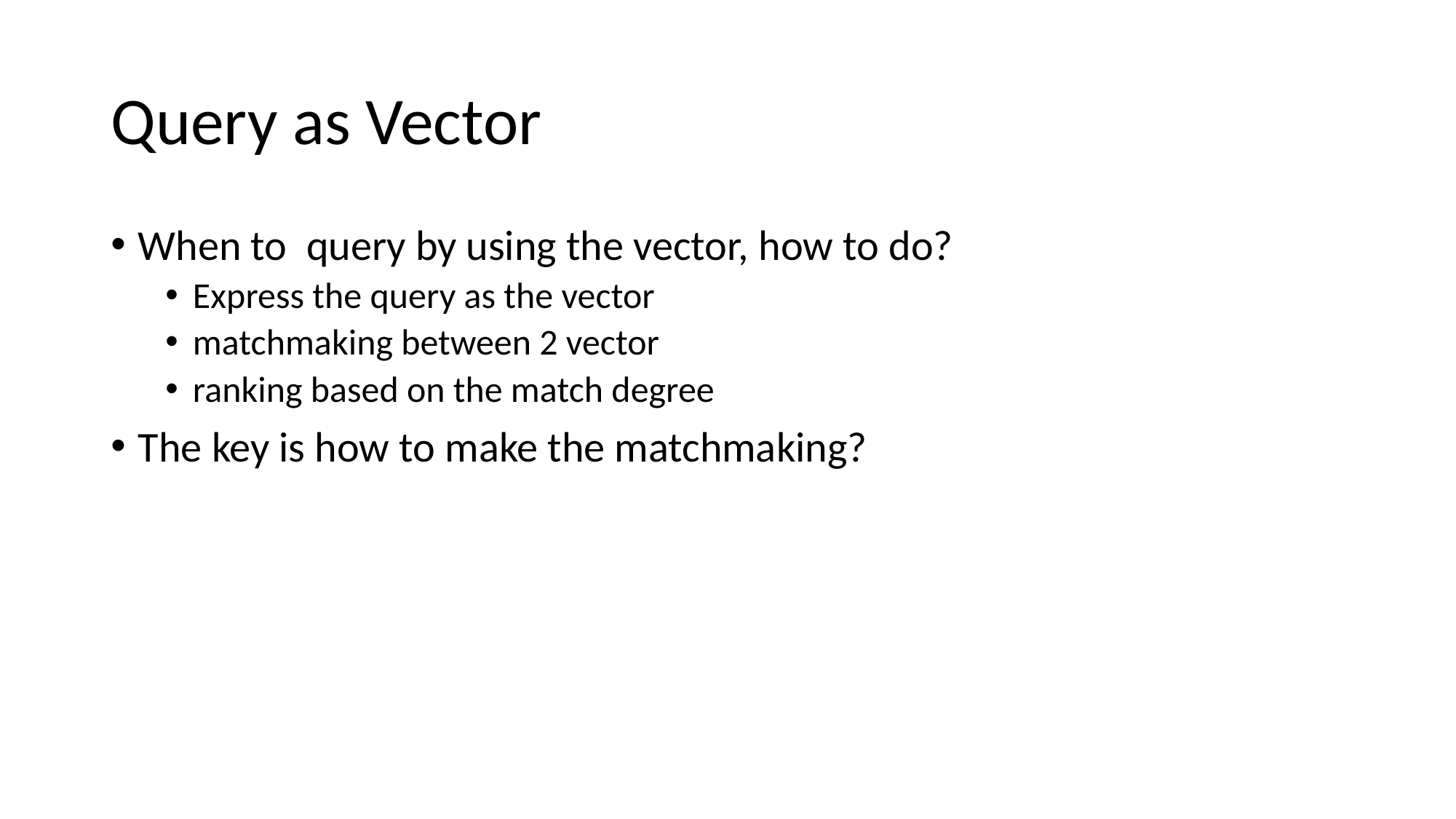

# Query as Vector
When to  query by using the vector, how to do?
Express the query as the vector
matchmaking between 2 vector
ranking based on the match degree
The key is how to make the matchmaking?